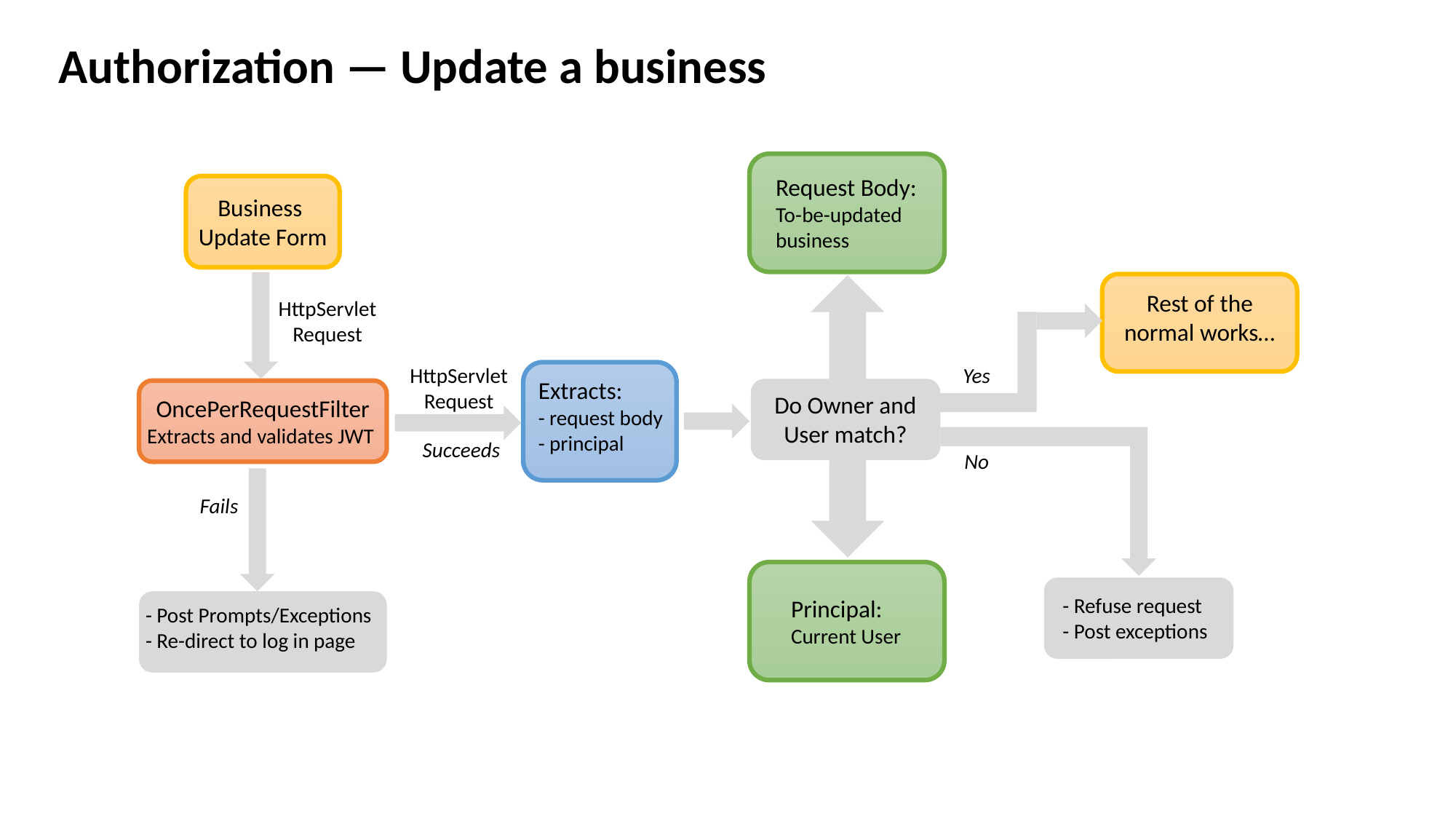

Authorization — Update a business

Request Body:
To-be-updated business

Business
Update Form

Rest of the normal works…
HttpServlet
Request

Yes
HttpServlet
Request

Extracts:
- request body
- principal

Do Owner and User match?
OncePerRequestFilter
Extracts and validates JWT

Succeeds
No

Fails

- Refuse request
- Post exceptions
Principal:
Current User

- Post Prompts/Exceptions
- Re-direct to log in page